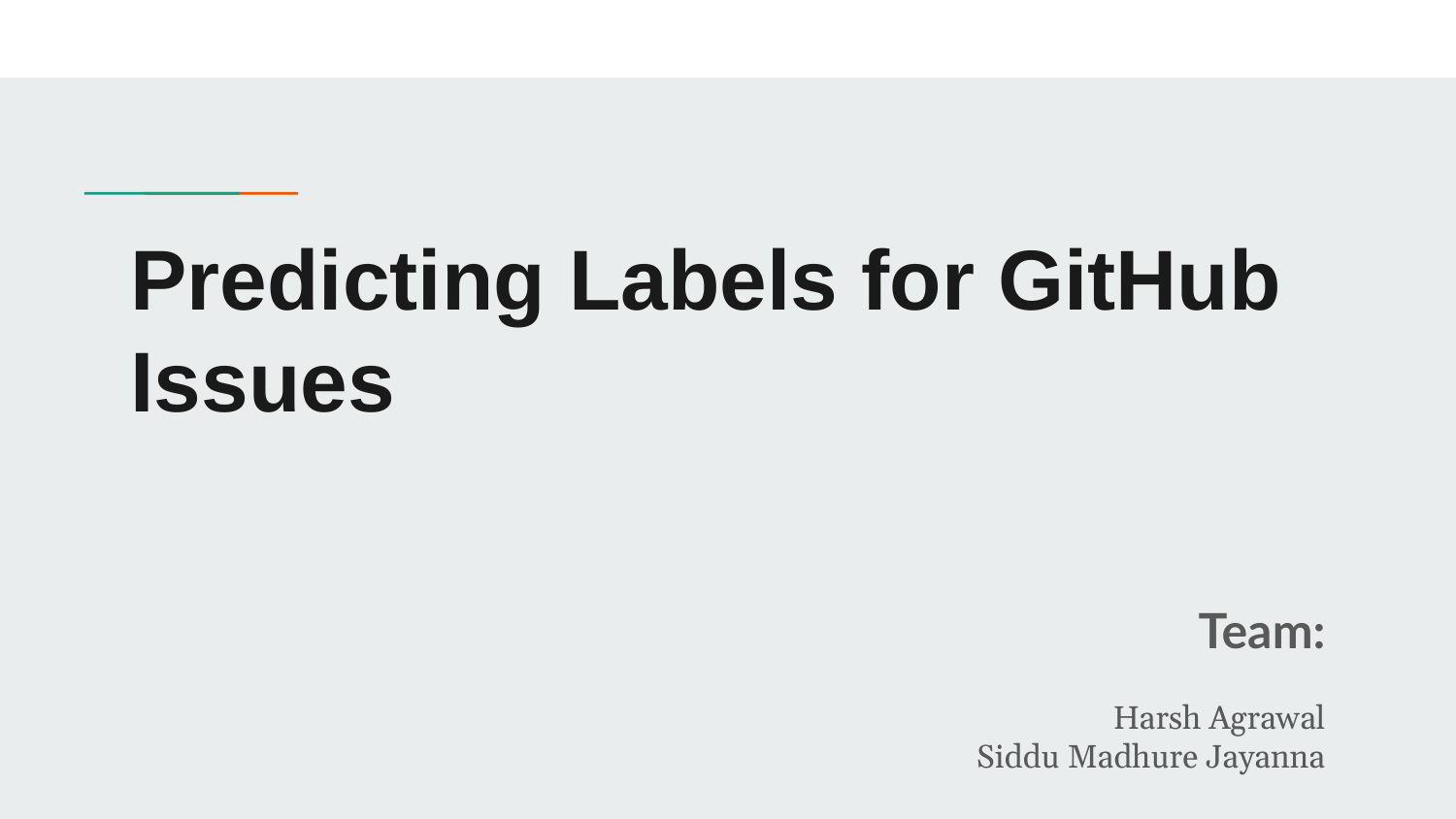

# Predicting Labels for GitHub Issues
										Team:

Harsh Agrawal
Siddu Madhure Jayanna